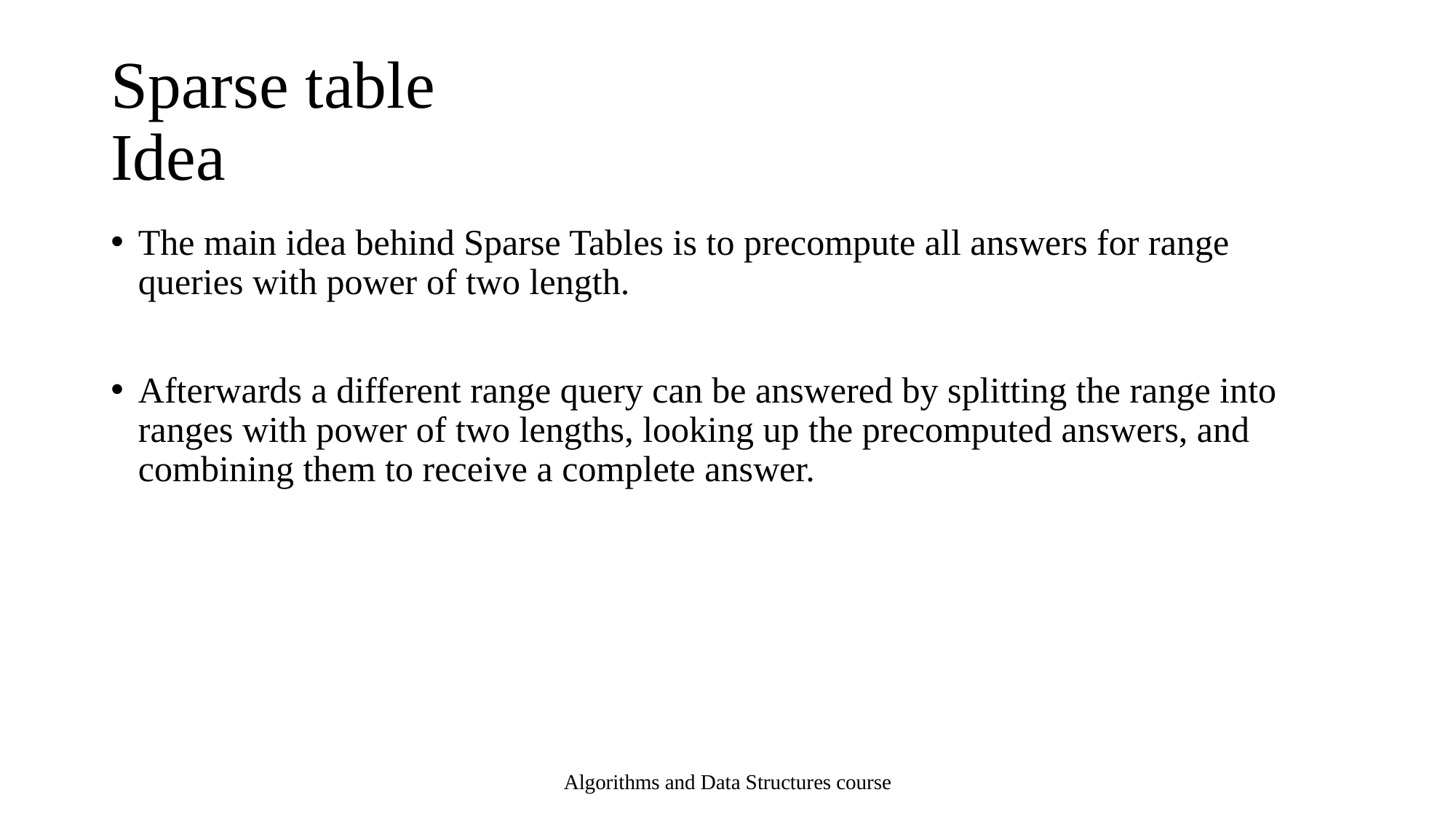

# Sparse table Idea
The main idea behind Sparse Tables is to precompute all answers for range queries with power of two length.

Afterwards a different range query can be answered by splitting the range into ranges with power of two lengths, looking up the precomputed answers, and combining them to receive a complete answer.
Algorithms and Data Structures course